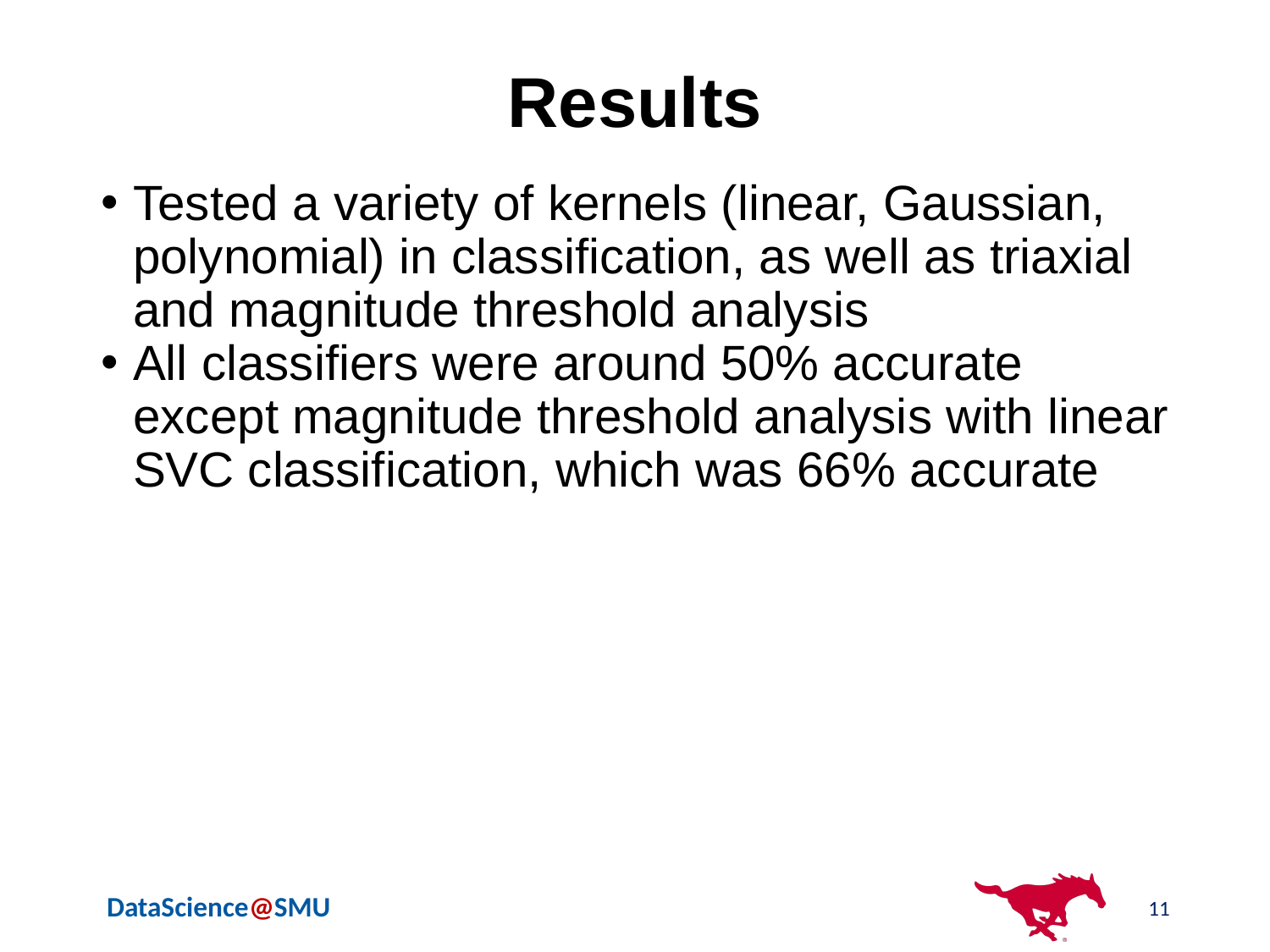

# Results
Tested a variety of kernels (linear, Gaussian, polynomial) in classification, as well as triaxial and magnitude threshold analysis
All classifiers were around 50% accurate except magnitude threshold analysis with linear SVC classification, which was 66% accurate
11